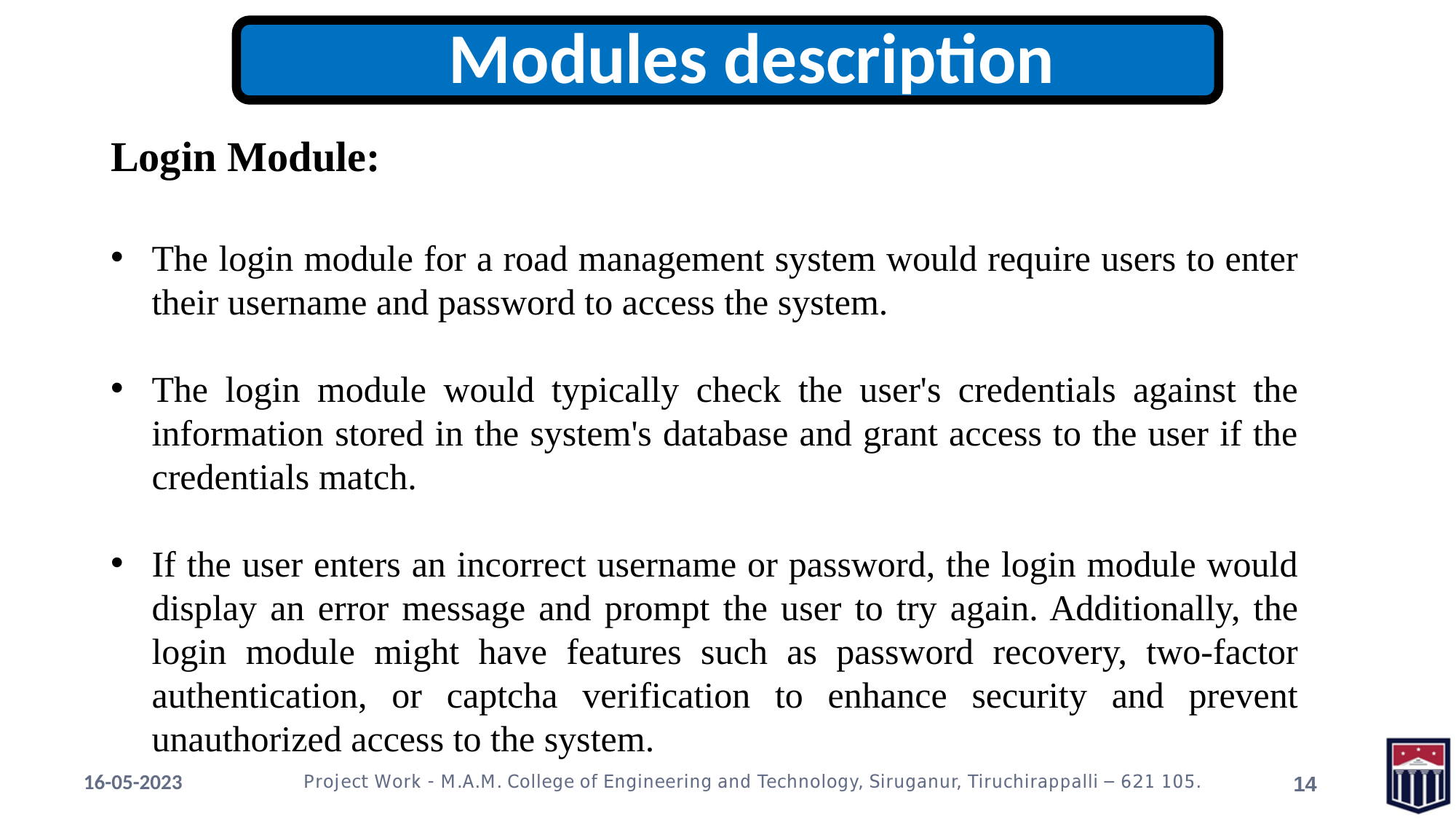

Modules description

Login Module:

The login module for a road management system would require users to enter their username and password to access the system.

The login module would typically check the user's credentials against the information stored in the system's database and grant access to the user if the credentials match.

If the user enters an incorrect username or password, the login module would display an error message and prompt the user to try again. Additionally, the login module might have features such as password recovery, two-factor authentication, or captcha verification to enhance security and prevent unauthorized access to the system.

16-05-2023
Project Work - M.A.M. College of Engineering and Technology, Siruganur, Tiruchirappalli – 621 105.
14